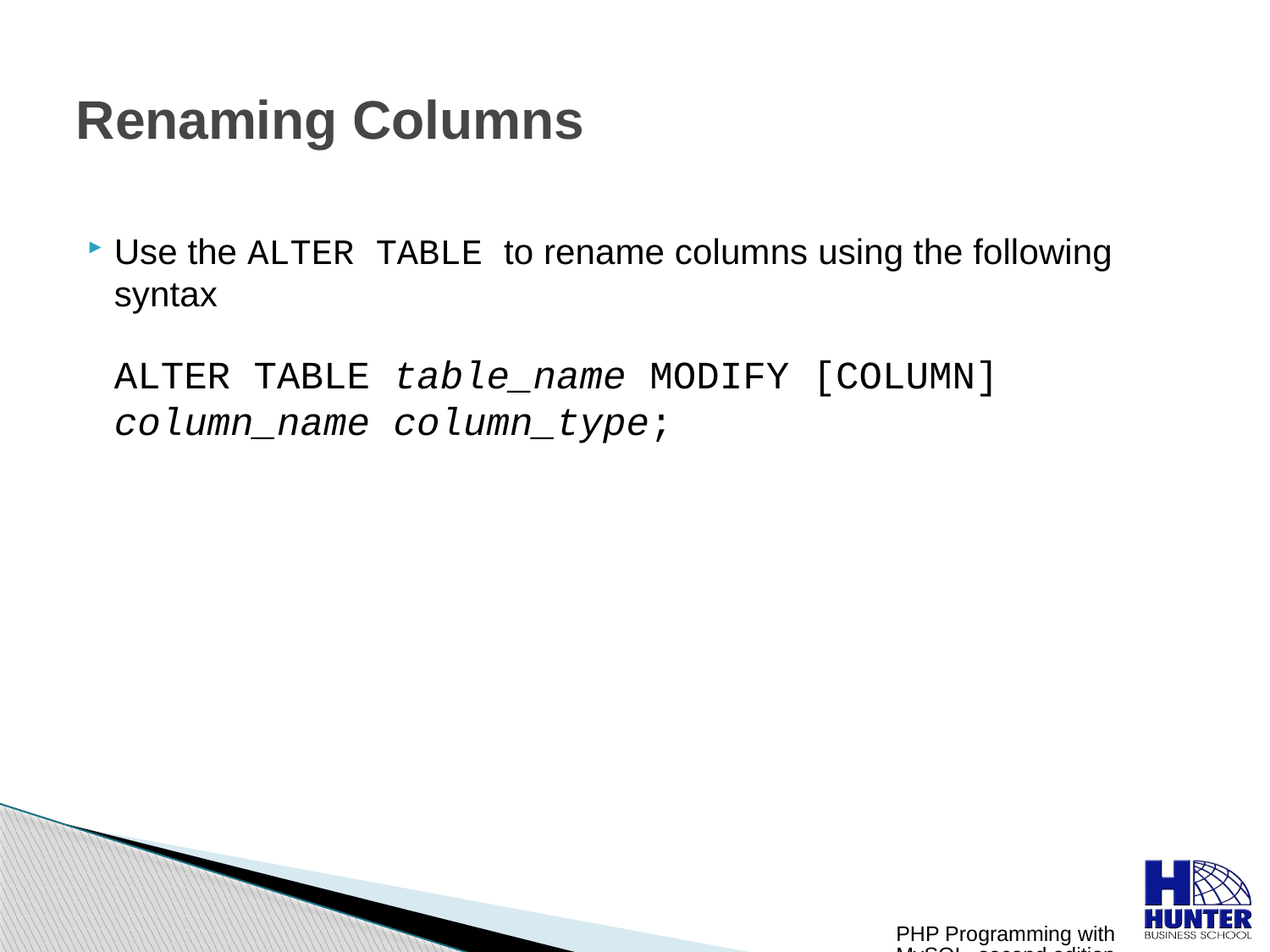

# Renaming Columns
Use the ALTER TABLE to rename columns using the following syntax

	ALTER TABLE table_name MODIFY [COLUMN] column_name column_type;

PHP Programming with MySQL, second edition